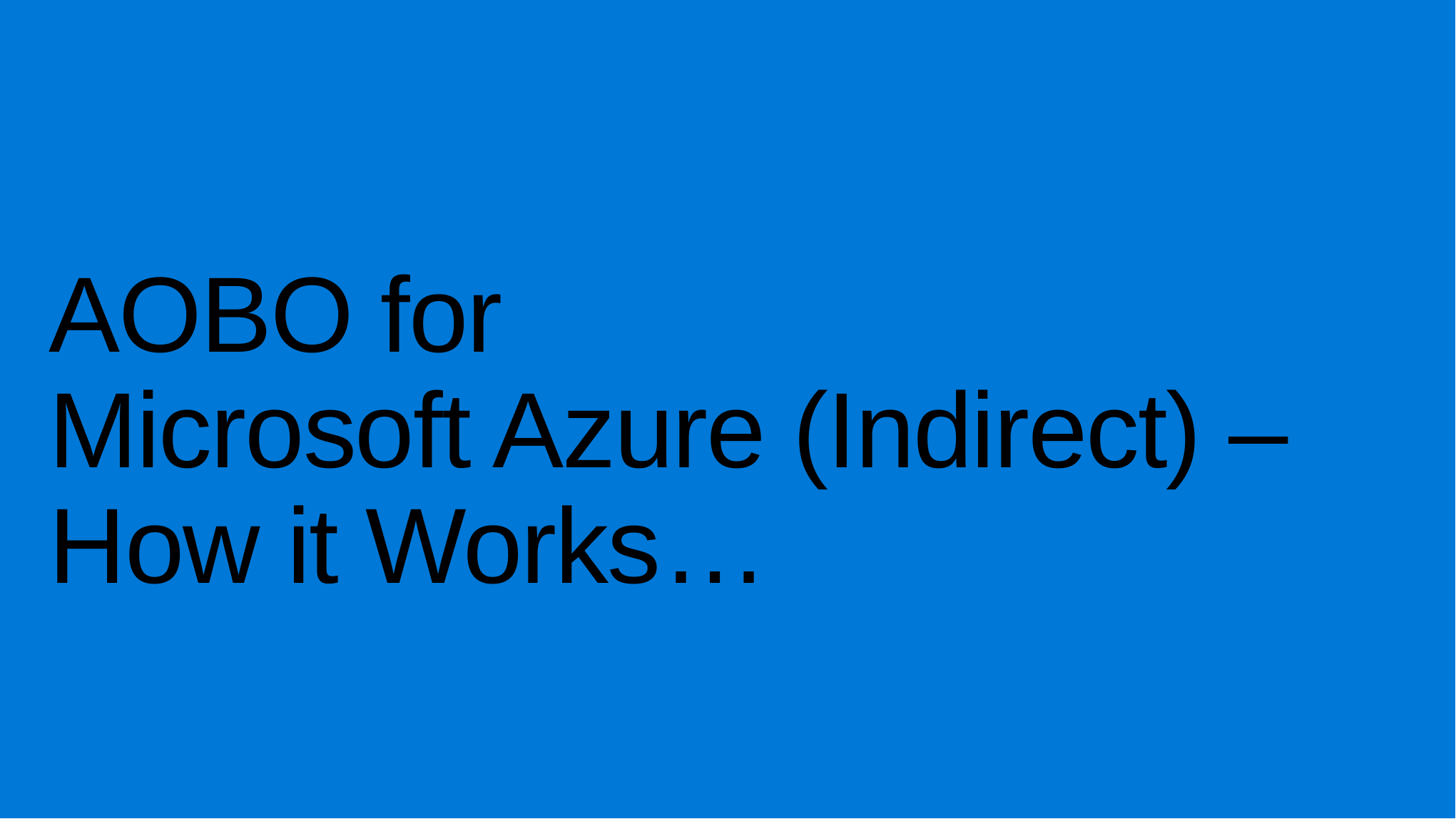

# AOBO for Microsoft Azure (Indirect) – How it Works…